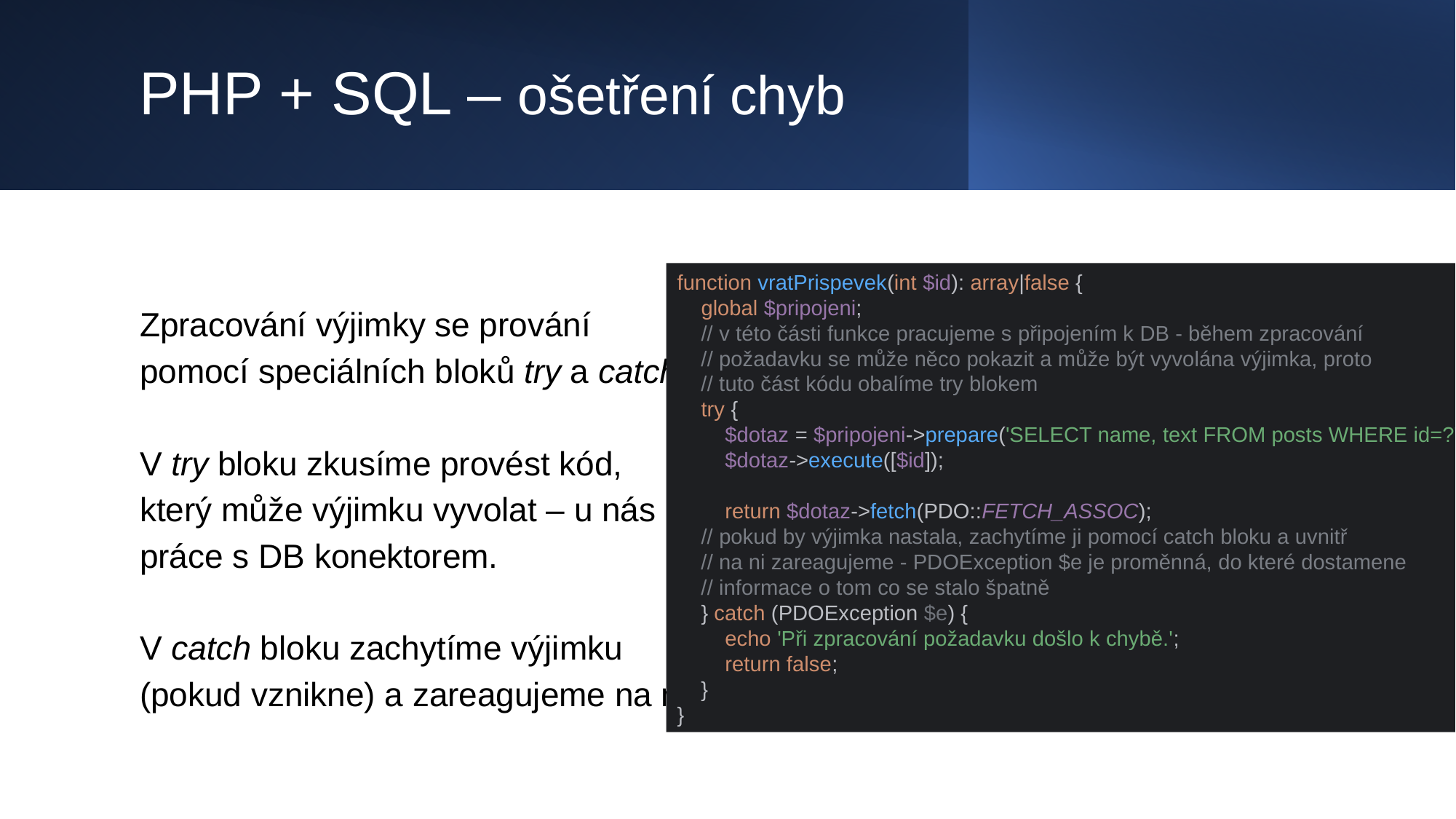

# PHP + SQL – ošetření chyb
function vratPrispevek(int $id): array|false {
    global $pripojeni;
    // v této části funkce pracujeme s připojením k DB - během zpracování
    // požadavku se může něco pokazit a může být vyvolána výjimka, proto
    // tuto část kódu obalíme try blokem
    try {
        $dotaz = $pripojeni->prepare('SELECT name, text FROM posts WHERE id=?');
        $dotaz->execute([$id]);
        return $dotaz->fetch(PDO::FETCH_ASSOC);
    // pokud by výjimka nastala, zachytíme ji pomocí catch bloku a uvnitř
    // na ni zareagujeme - PDOException $e je proměnná, do které dostamene
    // informace o tom co se stalo špatně
    } catch (PDOException $e) {
        echo 'Při zpracování požadavku došlo k chybě.';
        return false;
    }
}
Zpracování výjimky se prování pomocí speciálních bloků try a catch.

V try bloku zkusíme provést kód, který může výjimku vyvolat – u nás práce s DB konektorem.

V catch bloku zachytíme výjimku (pokud vznikne) a zareagujeme na ni.